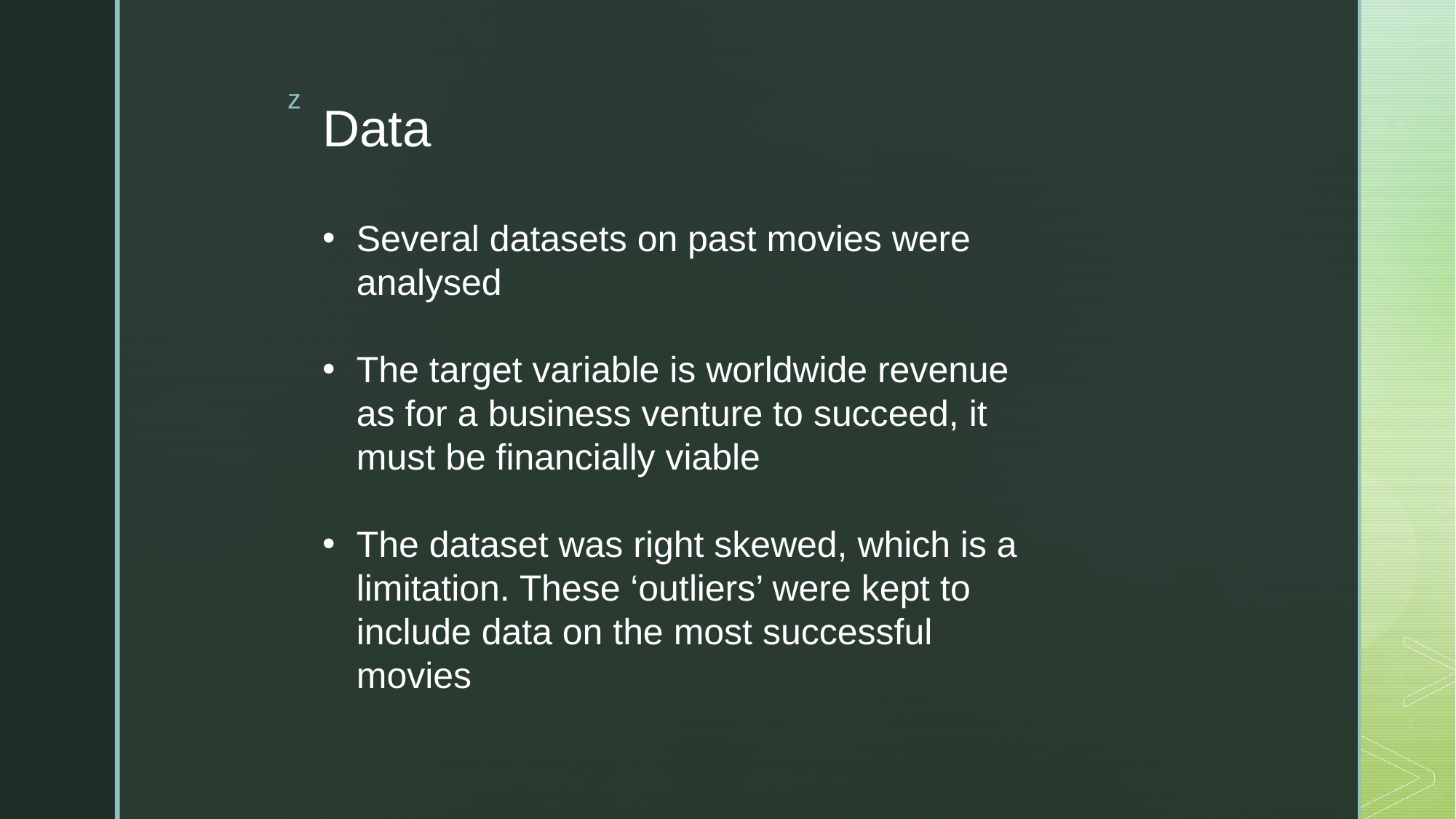

# Data
Several datasets on past movies were analysed

The target variable is worldwide revenue as for a business venture to succeed, it must be financially viable

The dataset was right skewed, which is a limitation. These ‘outliers’ were kept to include data on the most successful movies